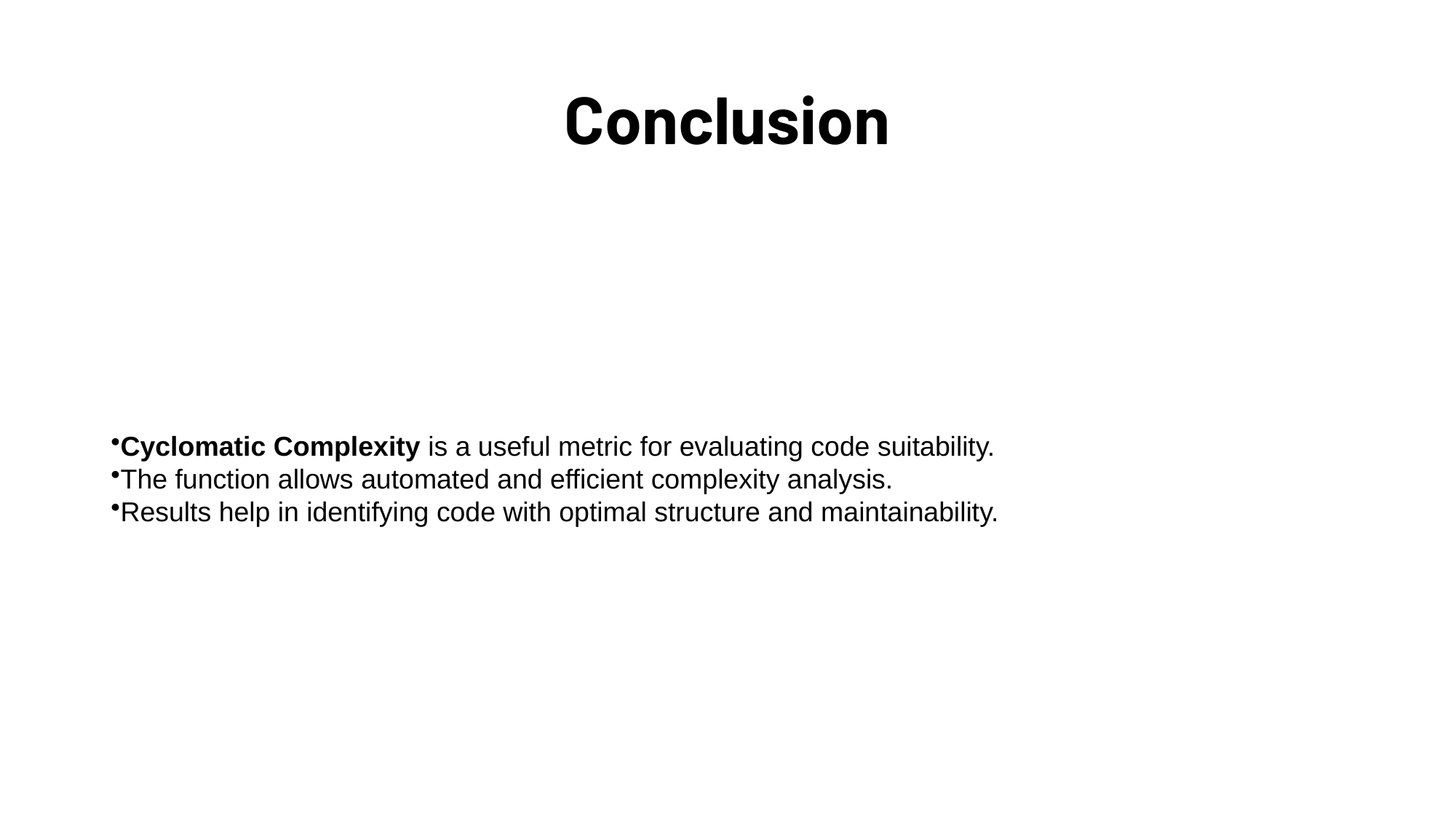

# Conclusion
Cyclomatic Complexity is a useful metric for evaluating code suitability.
The function allows automated and efficient complexity analysis.
Results help in identifying code with optimal structure and maintainability.